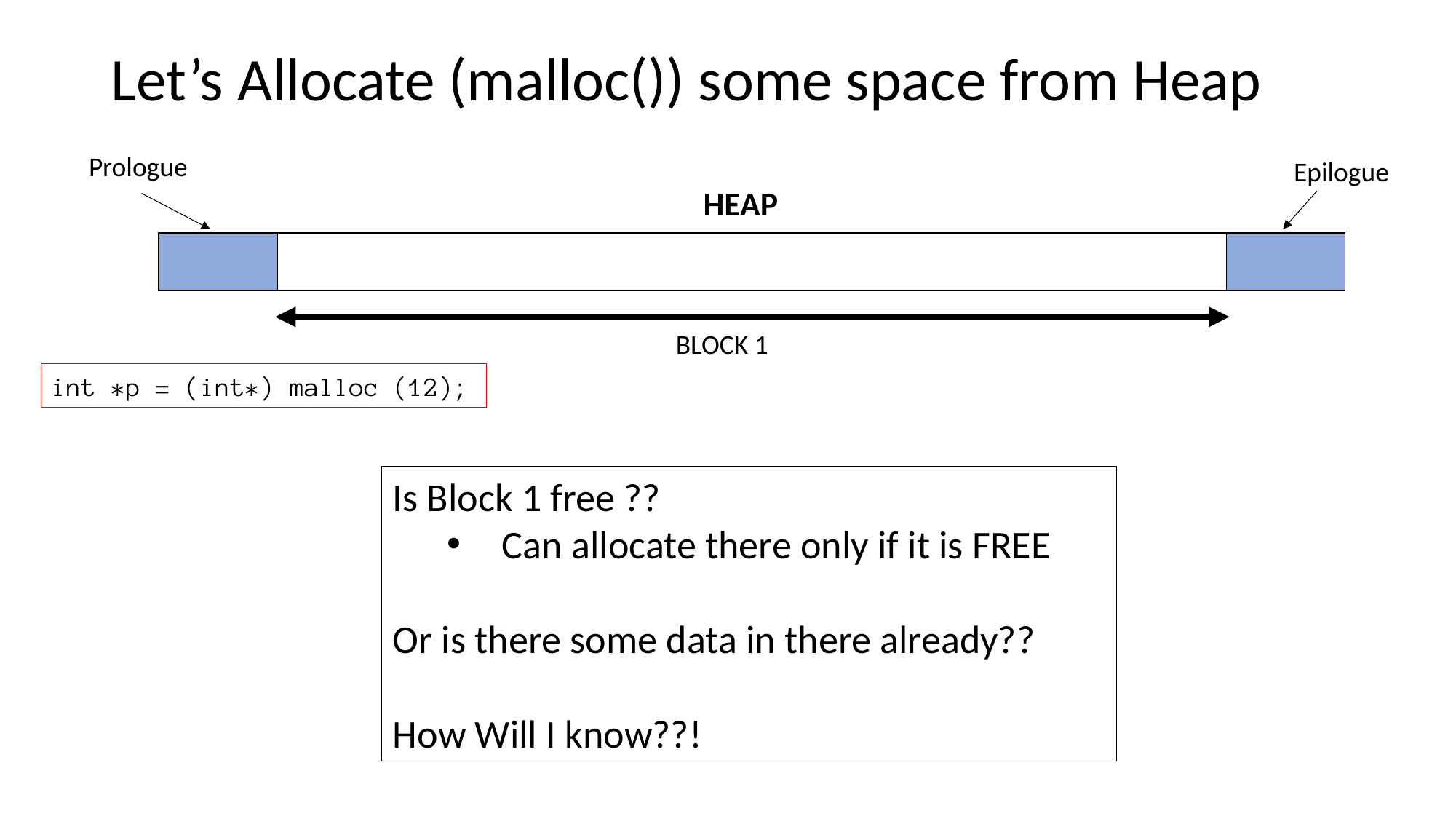

# Let’s Allocate (malloc()) some space from Heap
Prologue
Epilogue
HEAP
|  |  |  |
| --- | --- | --- |
BLOCK 1
int *p = (int*) malloc (12);
Is Block 1 free ??
Can allocate there only if it is FREE

Or is there some data in there already??

How Will I know??!